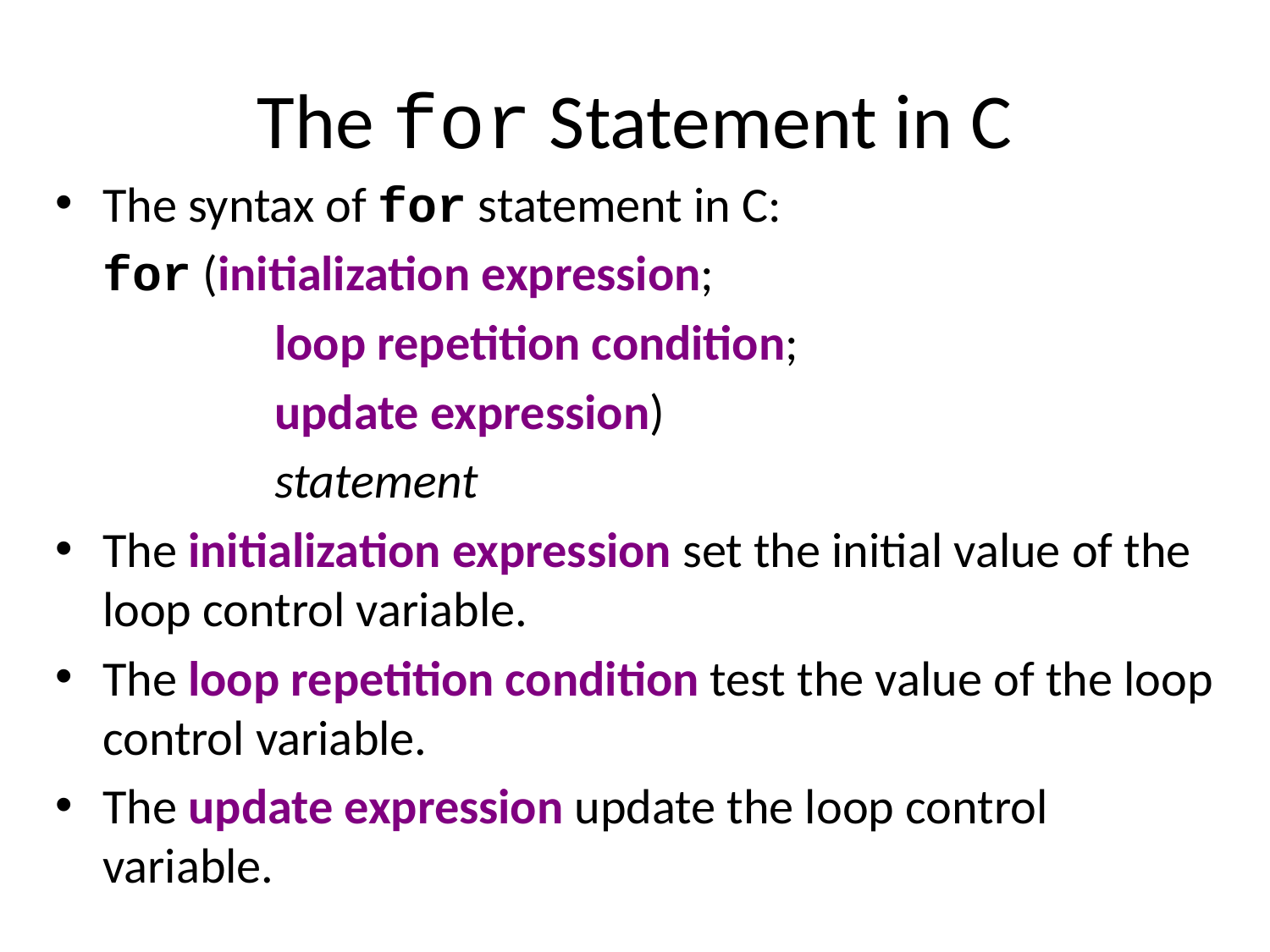

# The for Statement in C
The syntax of for statement in C:
	for (initialization expression;
		    loop repetition condition;
		    update expression)
		    statement
The initialization expression set the initial value of the loop control variable.
The loop repetition condition test the value of the loop control variable.
The update expression update the loop control variable.